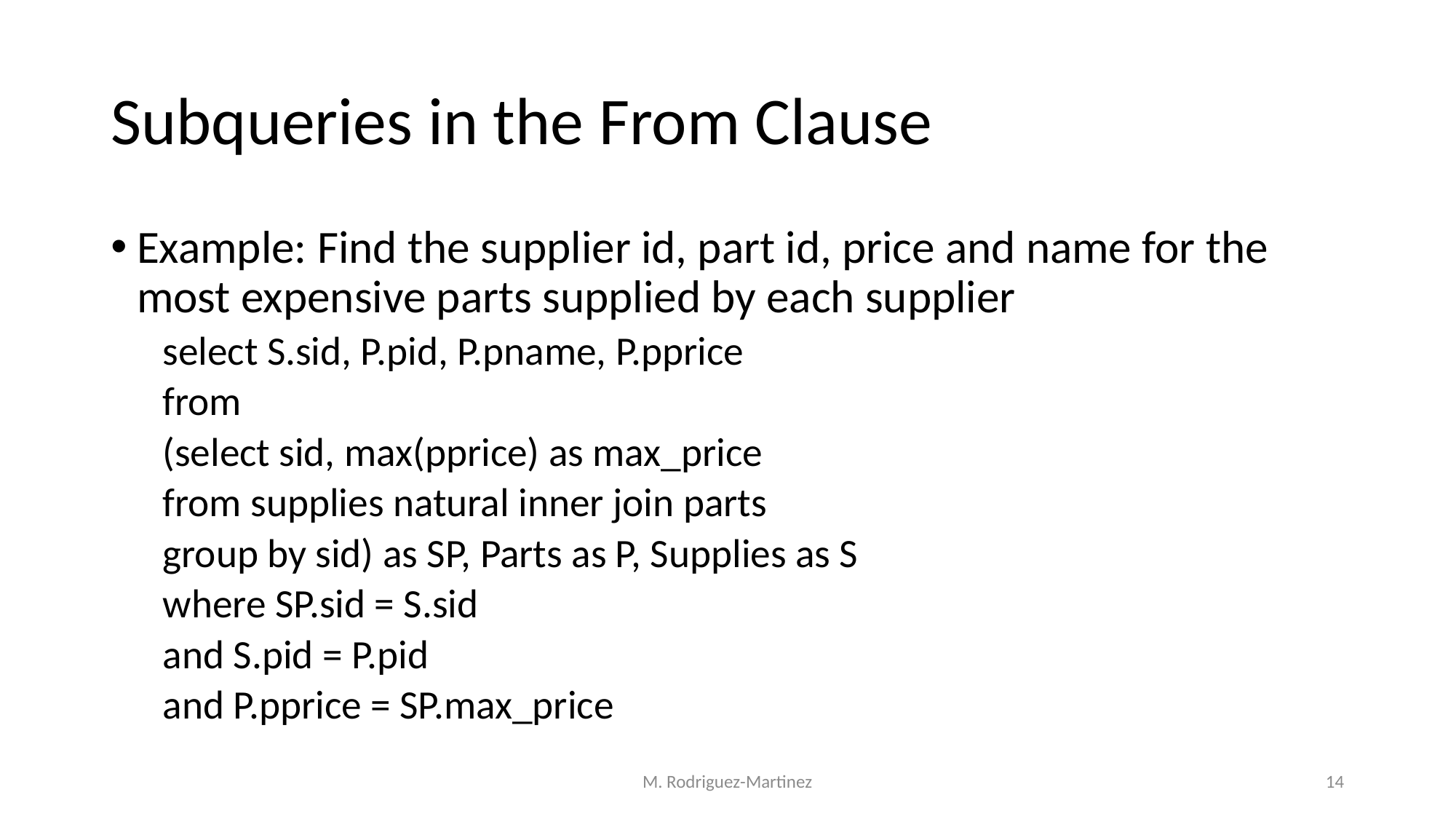

# Subqueries in the From Clause
Example: Find the supplier id, part id, price and name for the most expensive parts supplied by each supplier
select S.sid, P.pid, P.pname, P.pprice
from
	(select sid, max(pprice) as max_price
	from supplies natural inner join parts
	group by sid) as SP, Parts as P, Supplies as S
where SP.sid = S.sid
and S.pid = P.pid
and P.pprice = SP.max_price

M. Rodriguez-Martinez
14